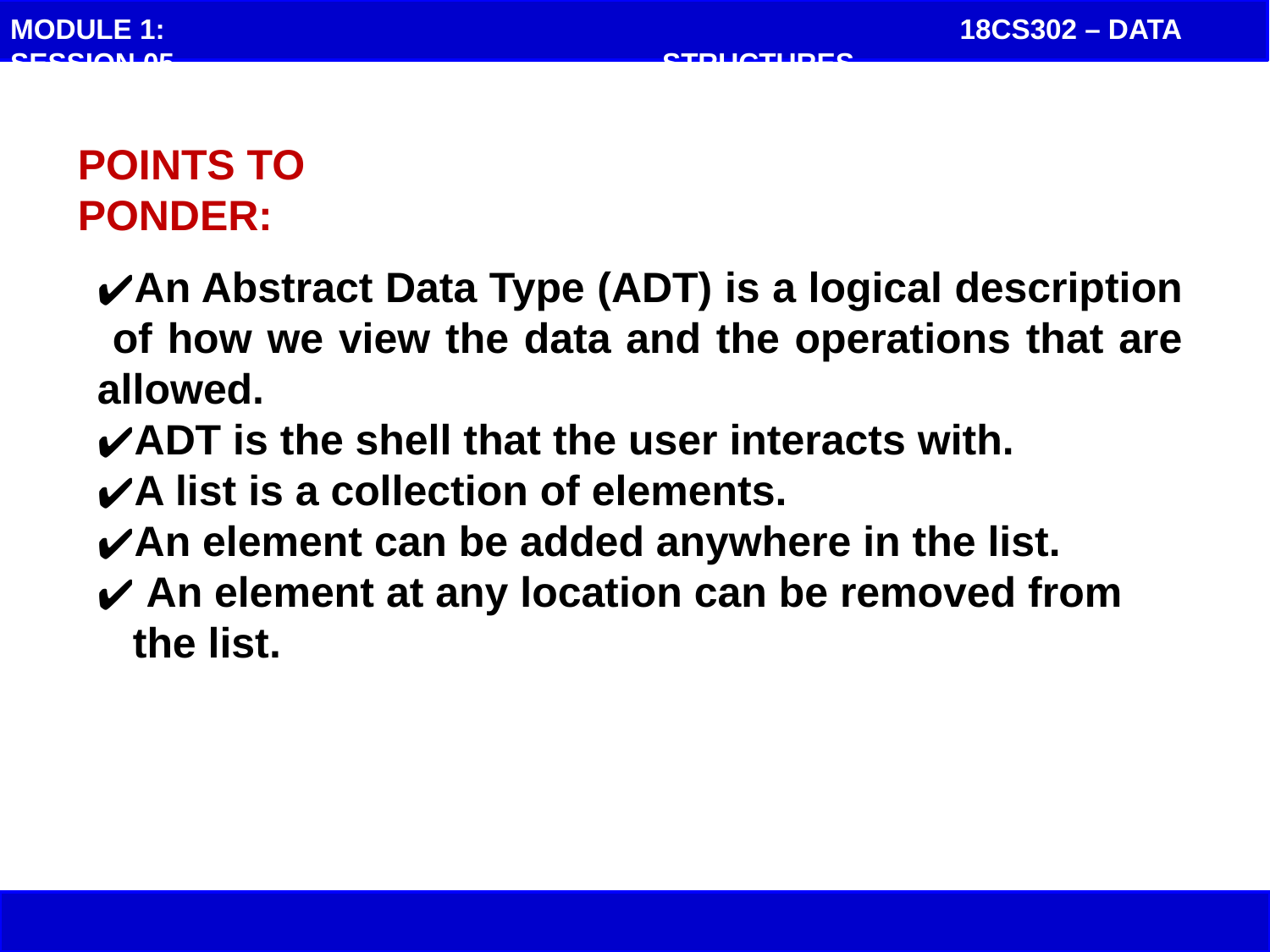

MODULE 1: SESSION 05
                                      18CS302 – DATA  STRUCTURES
# POINTS TO PONDER:
An Abstract Data Type (ADT) is a logical description  of how we view the data and the operations that are allowed.
ADT is the shell that the user interacts with.
A list is a collection of elements.
An element can be added anywhere in the list.
 An element at any location can be removed from
   the list.